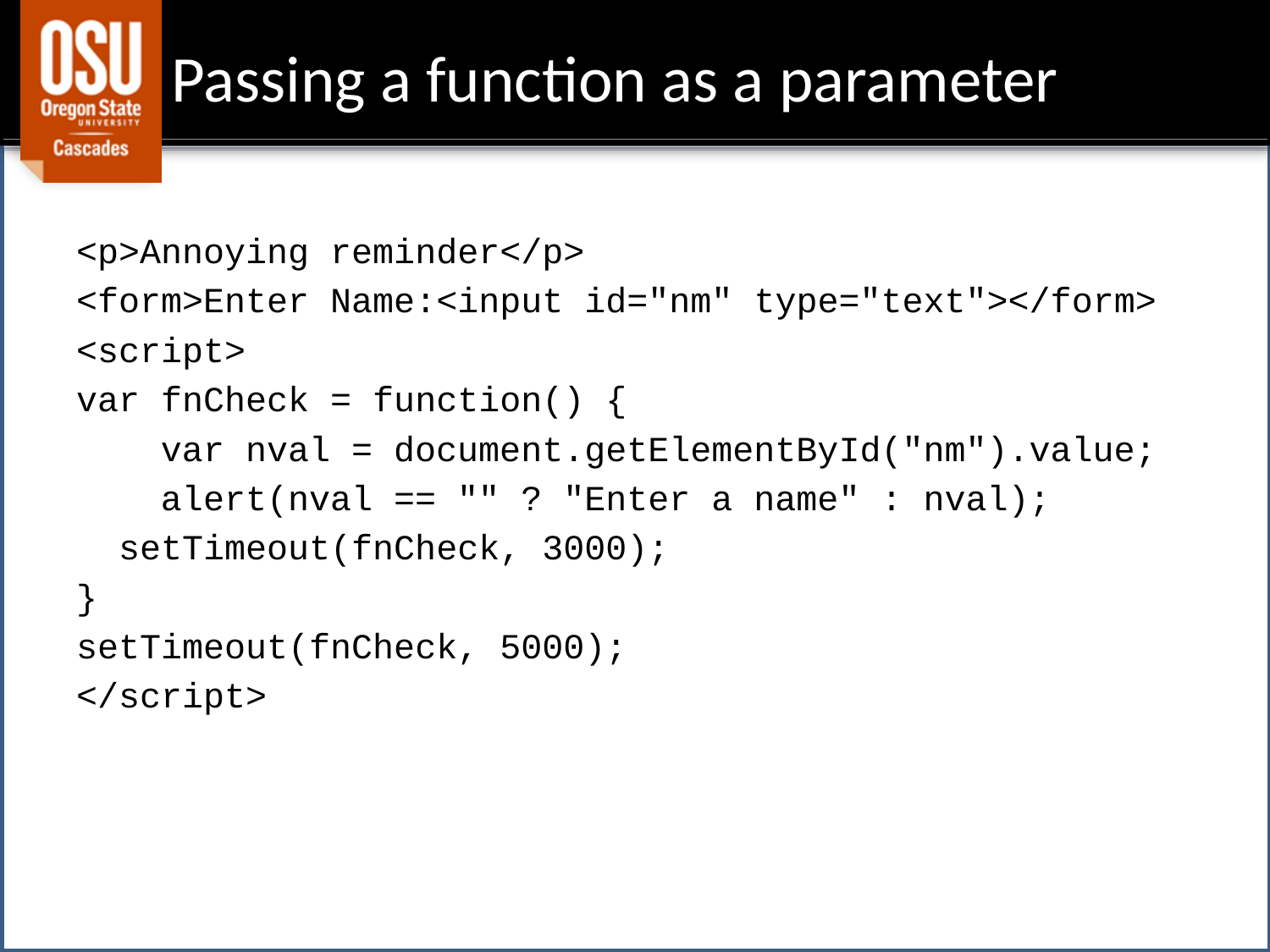

# Passing a function as a parameter
<p>Annoying reminder</p>
<form>Enter Name:<input id="nm" type="text"></form>
<script>
var fnCheck = function() {
    var nval = document.getElementById("nm").value;
    alert(nval == "" ? "Enter a name" : nval);
  setTimeout(fnCheck, 3000);
}
setTimeout(fnCheck, 5000);
</script>